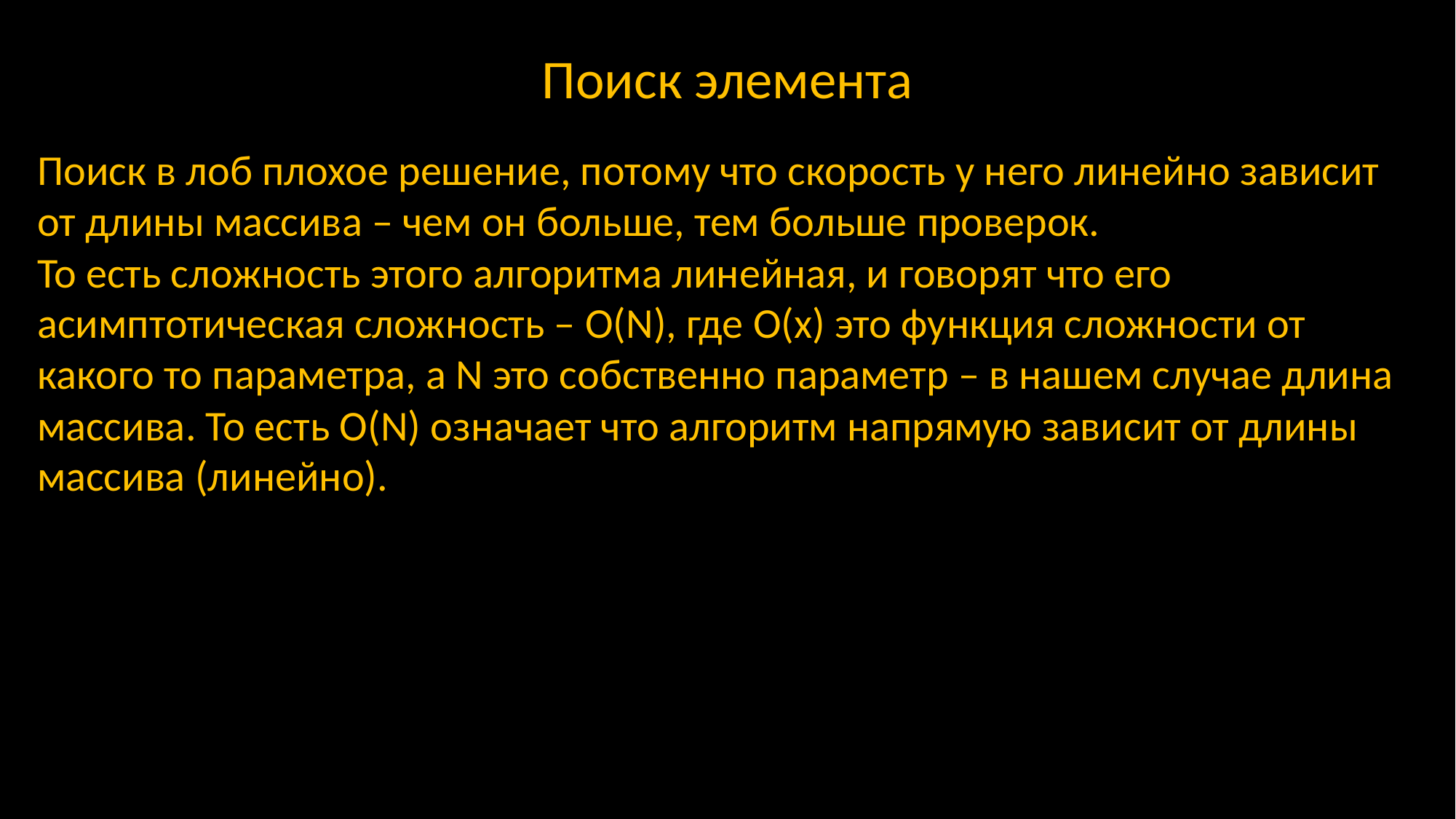

# Поиск элемента
Поиск в лоб плохое решение, потому что скорость у него линейно зависит от длины массива – чем он больше, тем больше проверок.
То есть сложность этого алгоритма линейная, и говорят что его асимптотическая сложность – O(N), где O(x) это функция сложности от какого то параметра, а N это собственно параметр – в нашем случае длина массива. То есть O(N) означает что алгоритм напрямую зависит от длины массива (линейно).